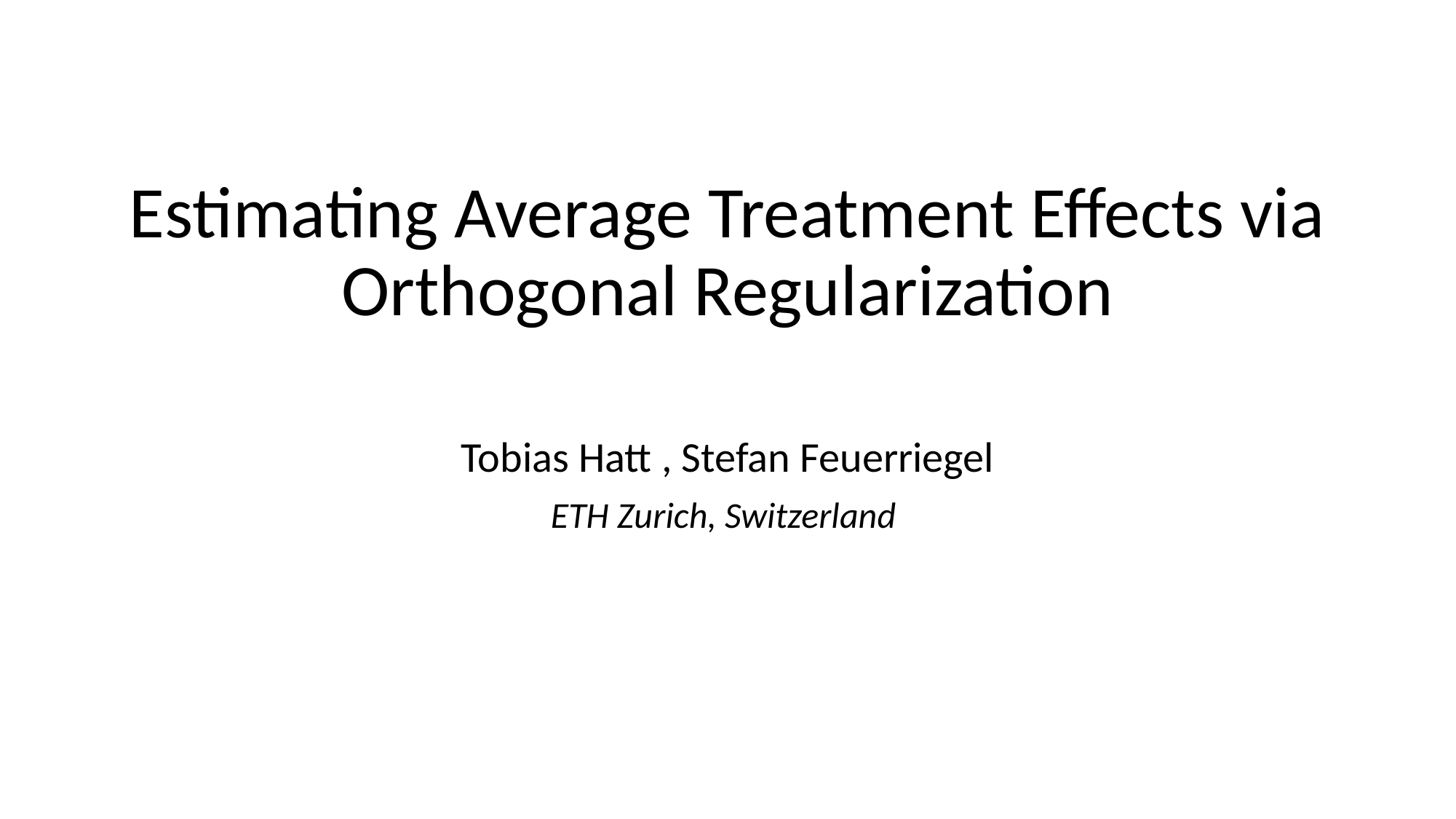

# Estimating Average Treatment Effects via Orthogonal Regularization
Tobias Hatt , Stefan Feuerriegel
ETH Zurich, Switzerland